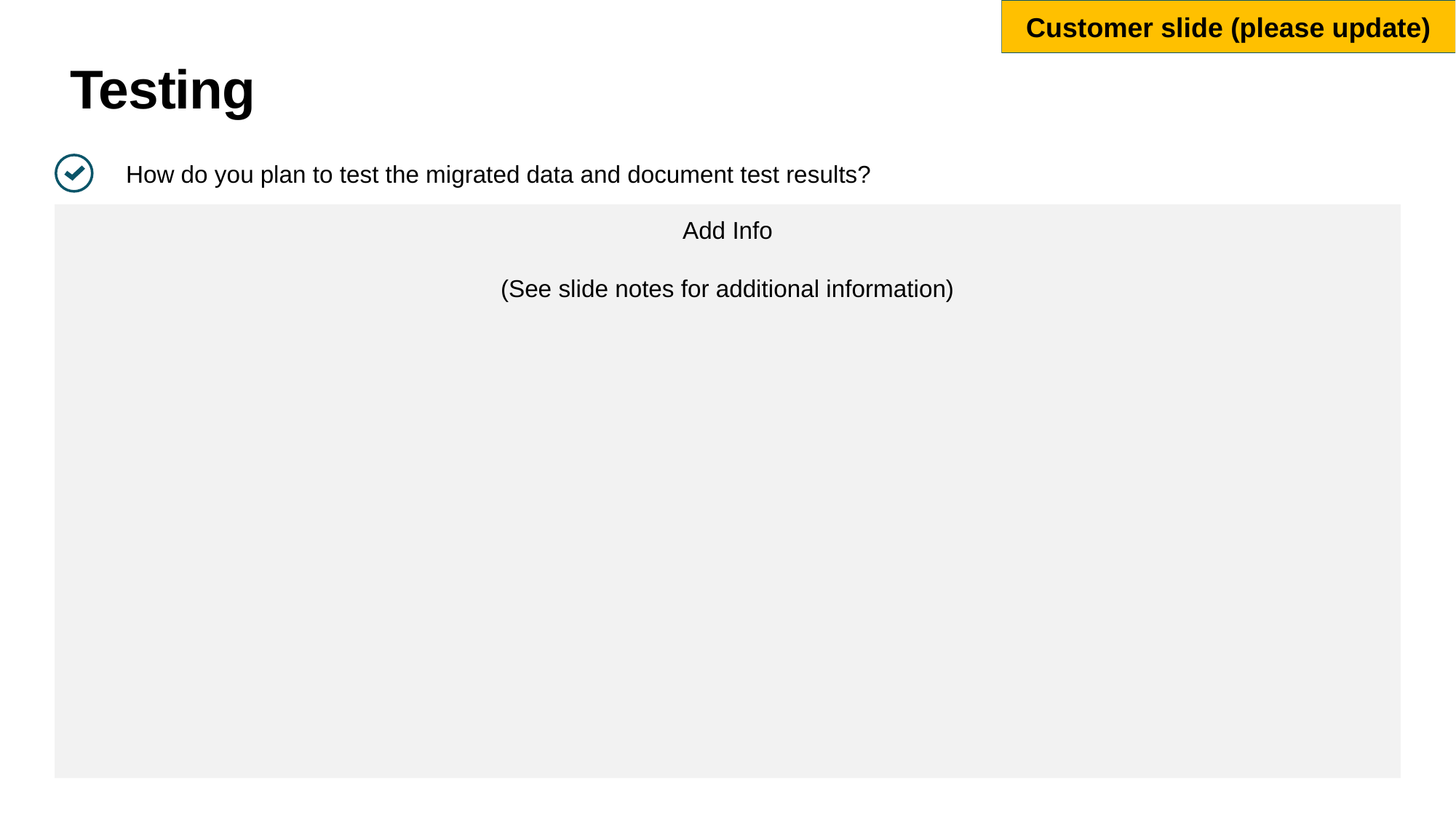

# Testing
How do you plan to test the migrated data and document test results?

Add Info
(See slide notes for additional information)